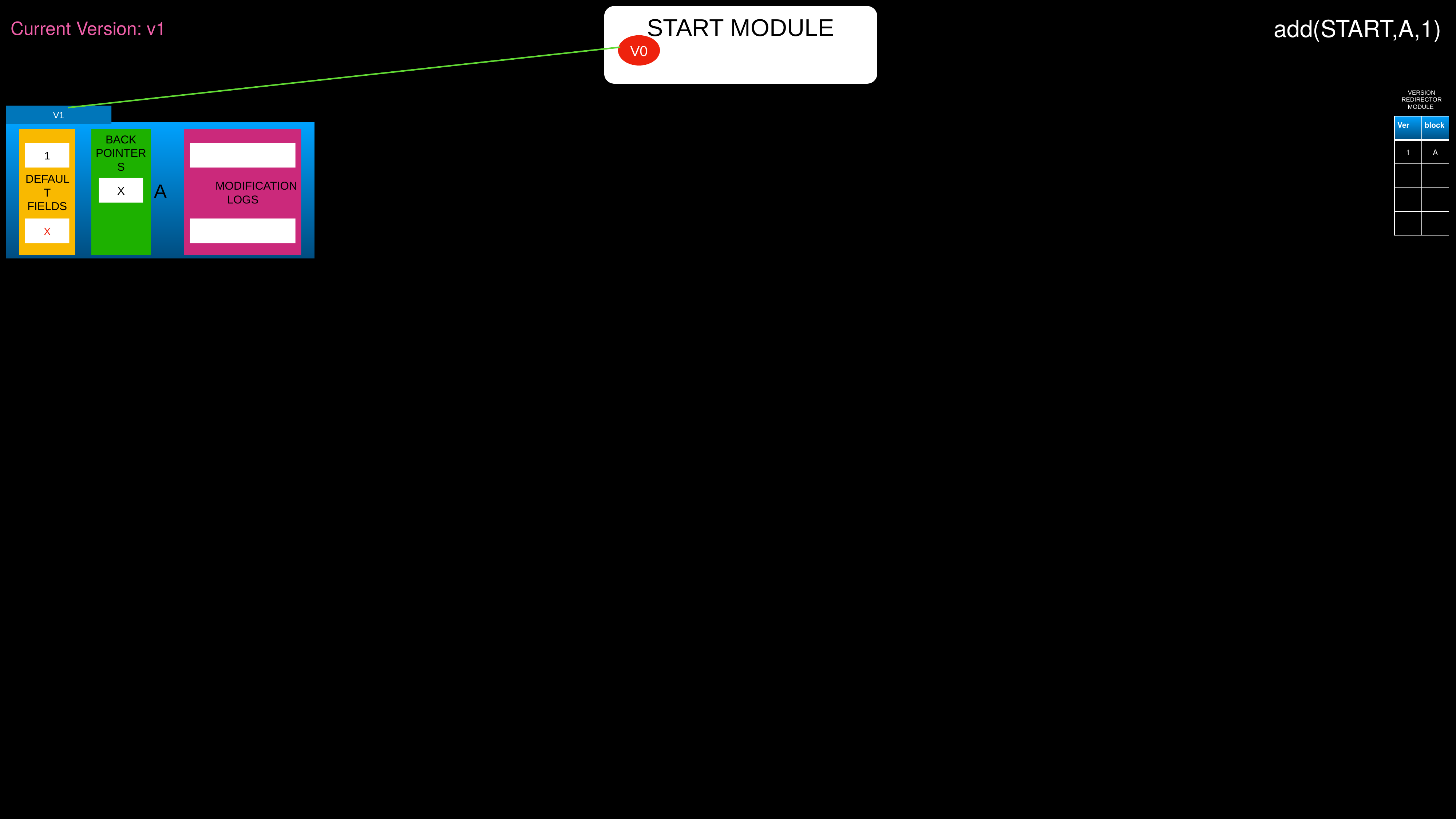

START MODULE
V0
add(START,A,1)
Current Version: v1

VERSION
 REDIRECTOR
MODULE
V1
A
MODIFICATION LOGS
DEFAULT FIELDS
BACK POINTERS
1

X
X

| Ver | block |
| --- | --- |
| 1 | A |
|  |  |
|  |  |
|  |  |